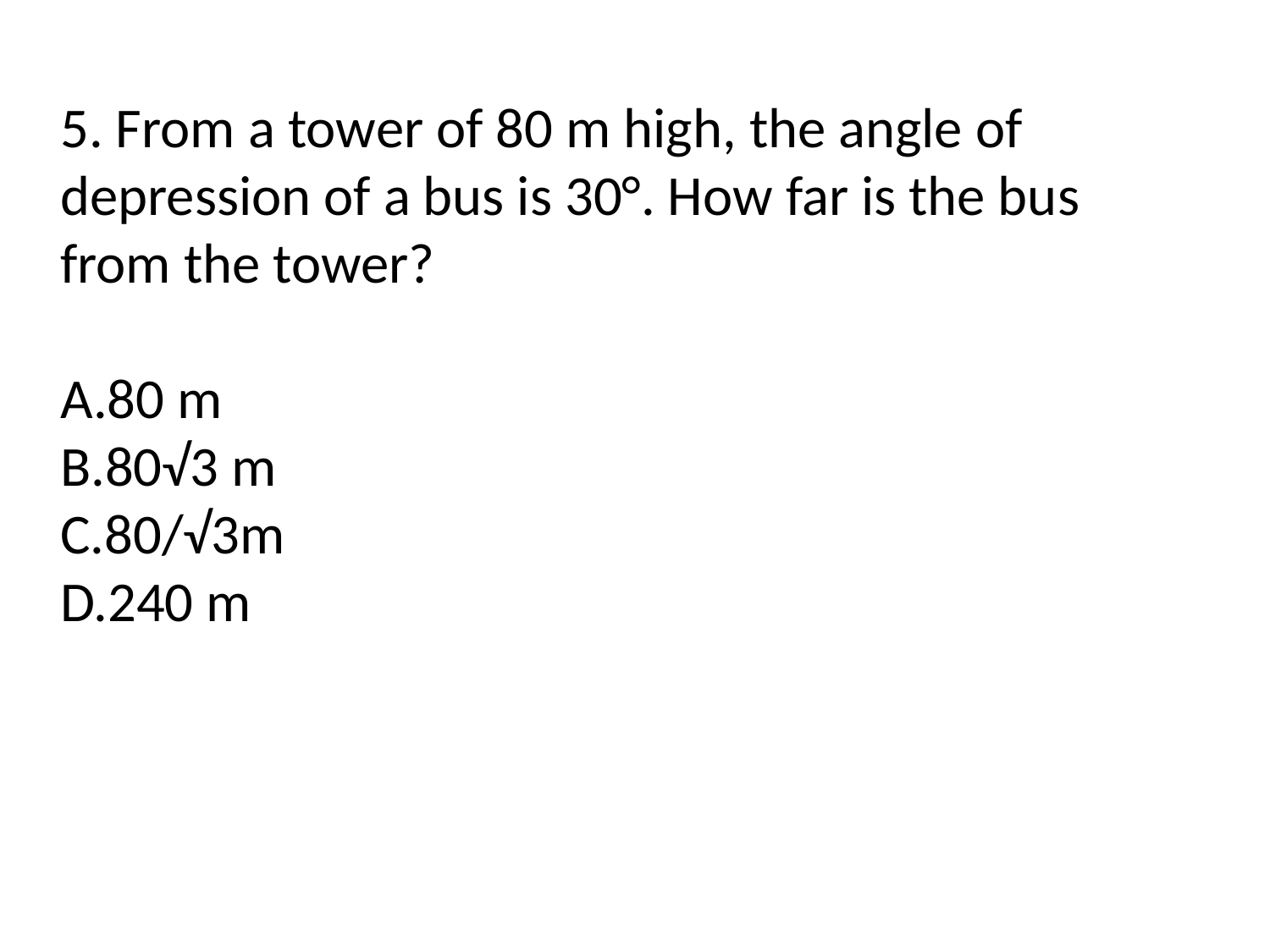

# .
5. From a tower of 80 m high, the angle of depression of a bus is 30°. How far is the bus from the tower?

80 m
80√3 m
80/√3m
240 m